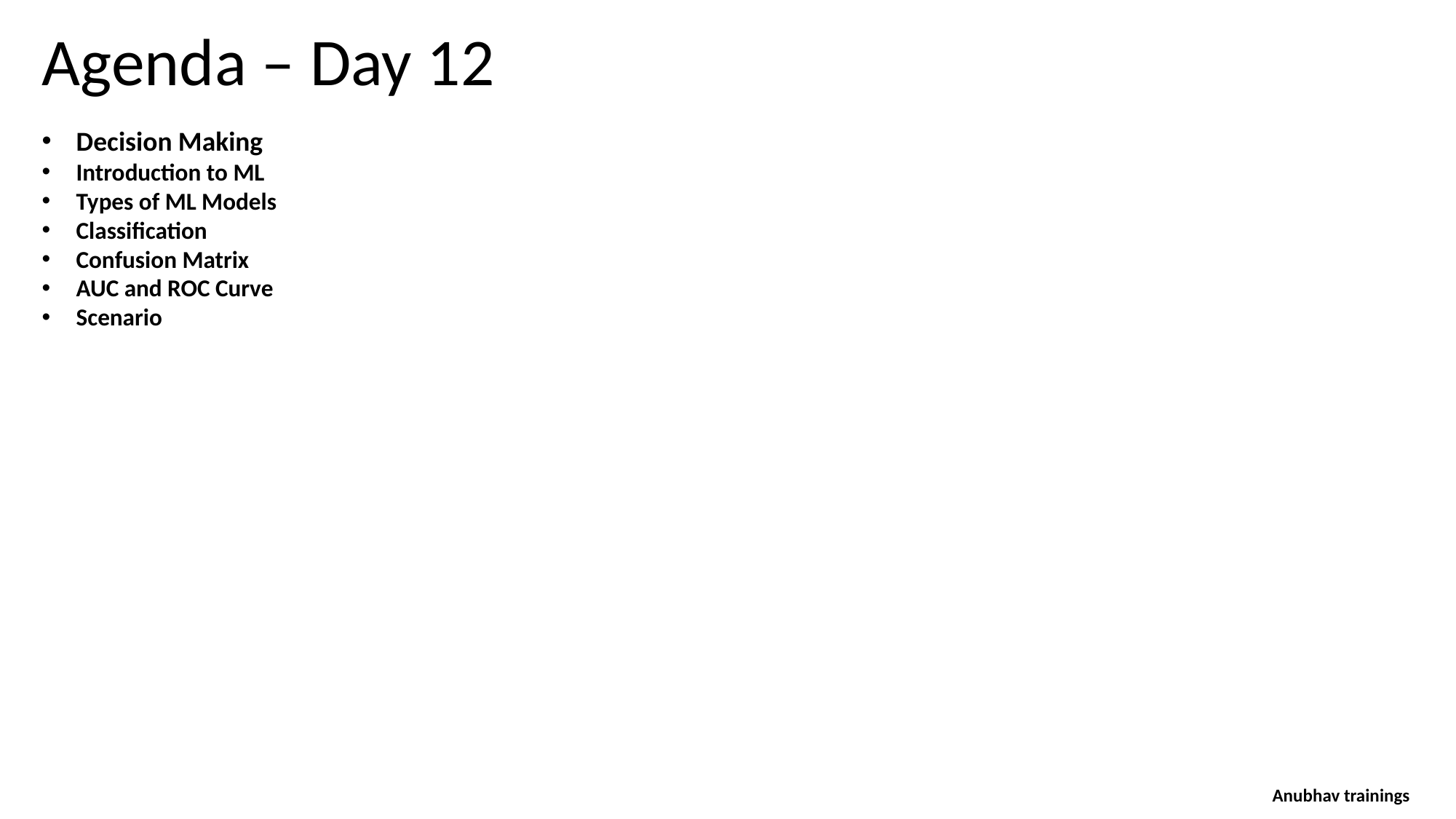

Agenda – Day 12
Decision Making
Introduction to ML
Types of ML Models
Classification
Confusion Matrix
AUC and ROC Curve
Scenario

Anubhav trainings